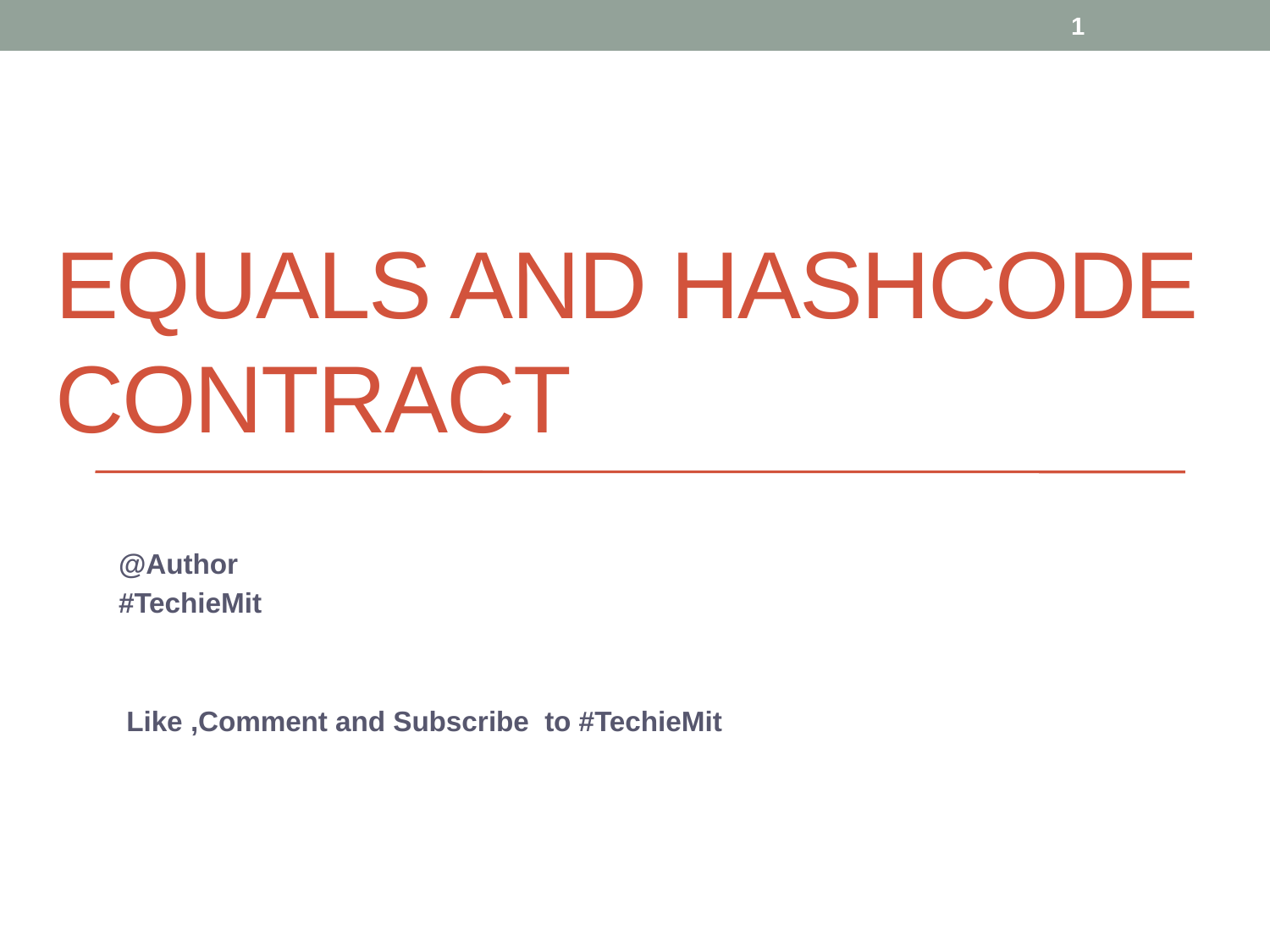

1
# Equals and HASHCODE CONTRACT
@Author
#TechieMit

 Like ,Comment and Subscribe  to #TechieMit